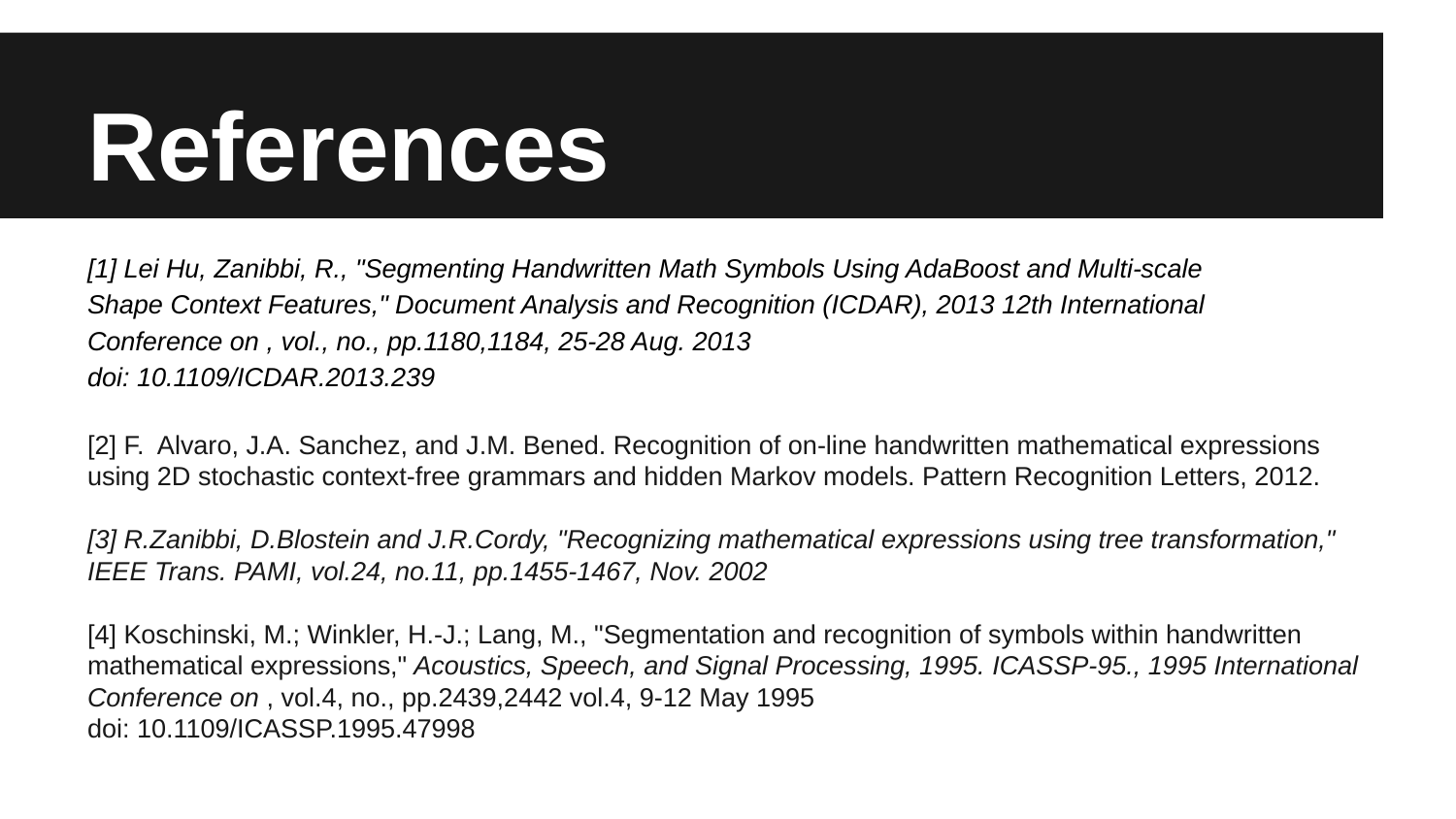

# References
[1] Lei Hu, Zanibbi, R., "Segmenting Handwritten Math Symbols Using AdaBoost and Multi-­scale
Shape Context Features," Document Analysis and Recognition (ICDAR), 2013 12th International
Conference on , vol., no., pp.1180,1184, 25-­28 Aug. 2013
doi: 10.1109/ICDAR.2013.239

[2] F.  Alvaro, J.A. Sanchez, and J.M. Bened. Recognition of on-line handwritten mathematical expressions using 2D stochastic context-free grammars and hidden Markov models. Pattern Recognition Letters, 2012.

[3] R.Zanibbi, D.Blostein and J.R.Cordy, "Recognizing mathematical expressions using tree transformation," IEEE Trans. PAMI, vol.24, no.11, pp.1455-1467, Nov. 2002

[4] Koschinski, M.; Winkler, H.-J.; Lang, M., "Segmentation and recognition of symbols within handwritten mathematical expressions," Acoustics, Speech, and Signal Processing, 1995. ICASSP-95., 1995 International Conference on , vol.4, no., pp.2439,2442 vol.4, 9-12 May 1995
doi: 10.1109/ICASSP.1995.47998